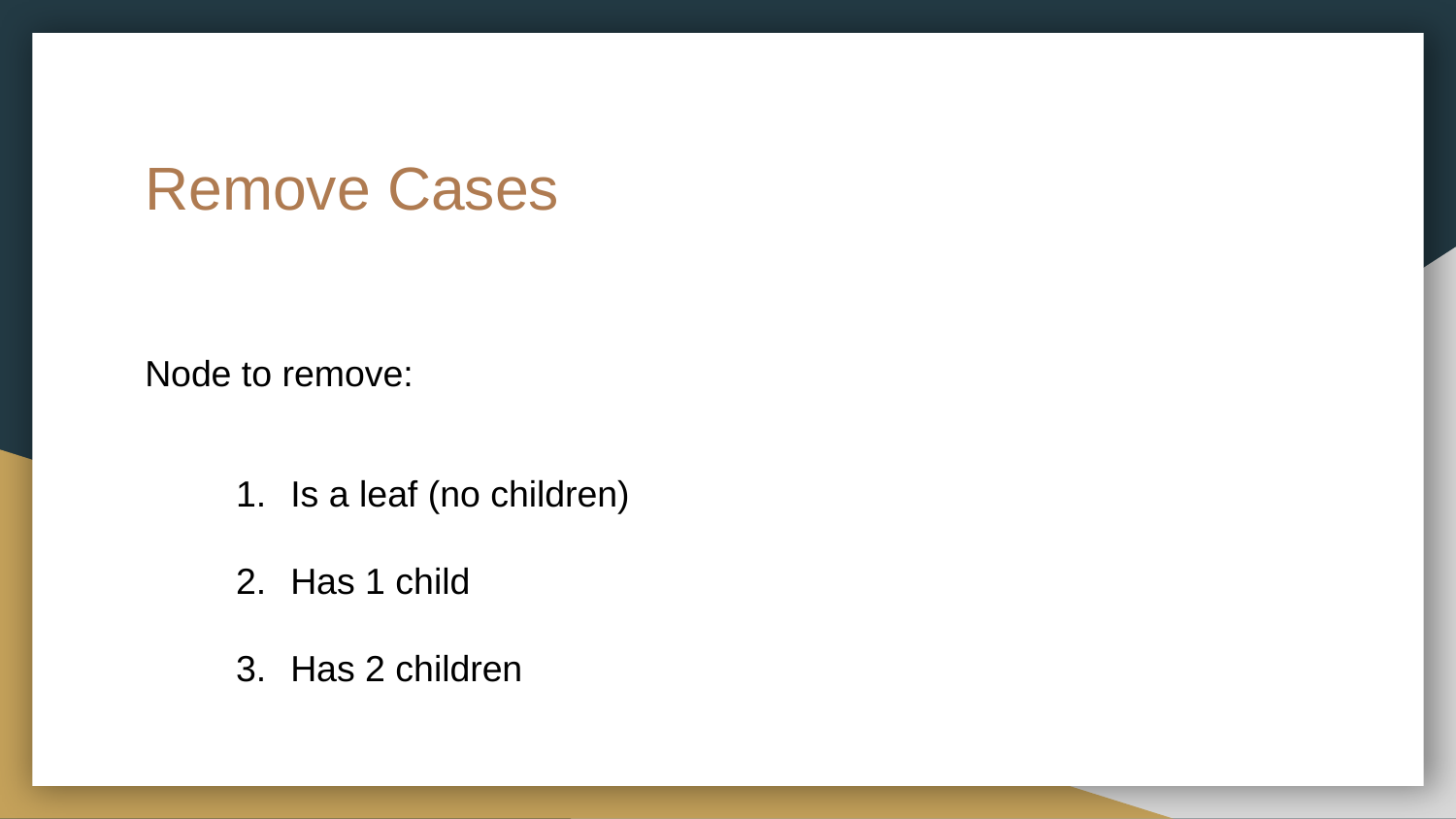

# Remove Cases
Node to remove:
Is a leaf (no children)
Has 1 child
Has 2 children